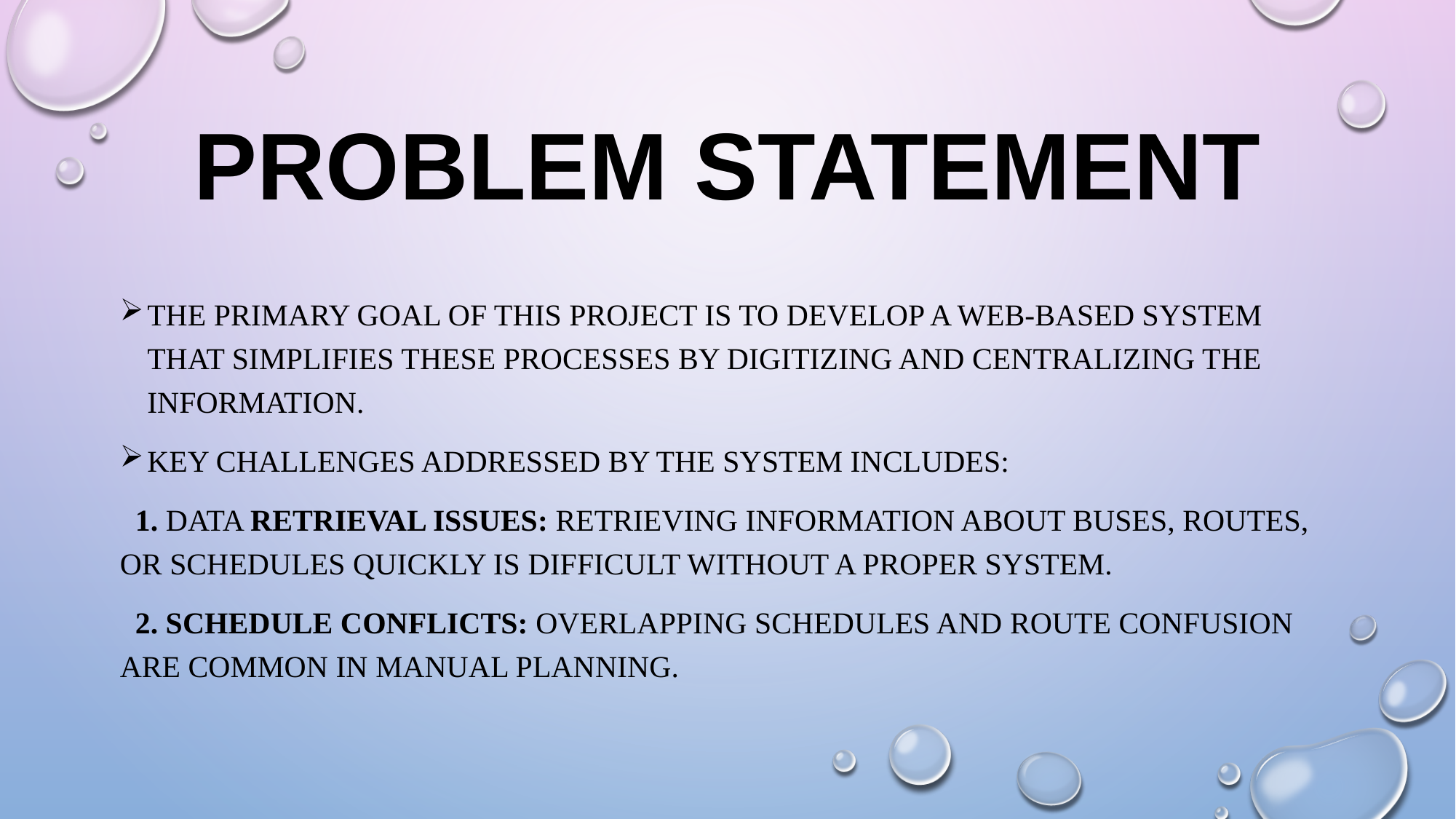

# Problem statement
The primary goal of this project is to develop a web-based system that simplifies these processes by digitizing and centralizing the information.
Key challenges addressed by the system includes:
  1. Data Retrieval Issues: Retrieving information about buses, routes, or schedules quickly is difficult without a proper system.
  2. Schedule Conflicts: Overlapping schedules and route confusion are common in manual planning.